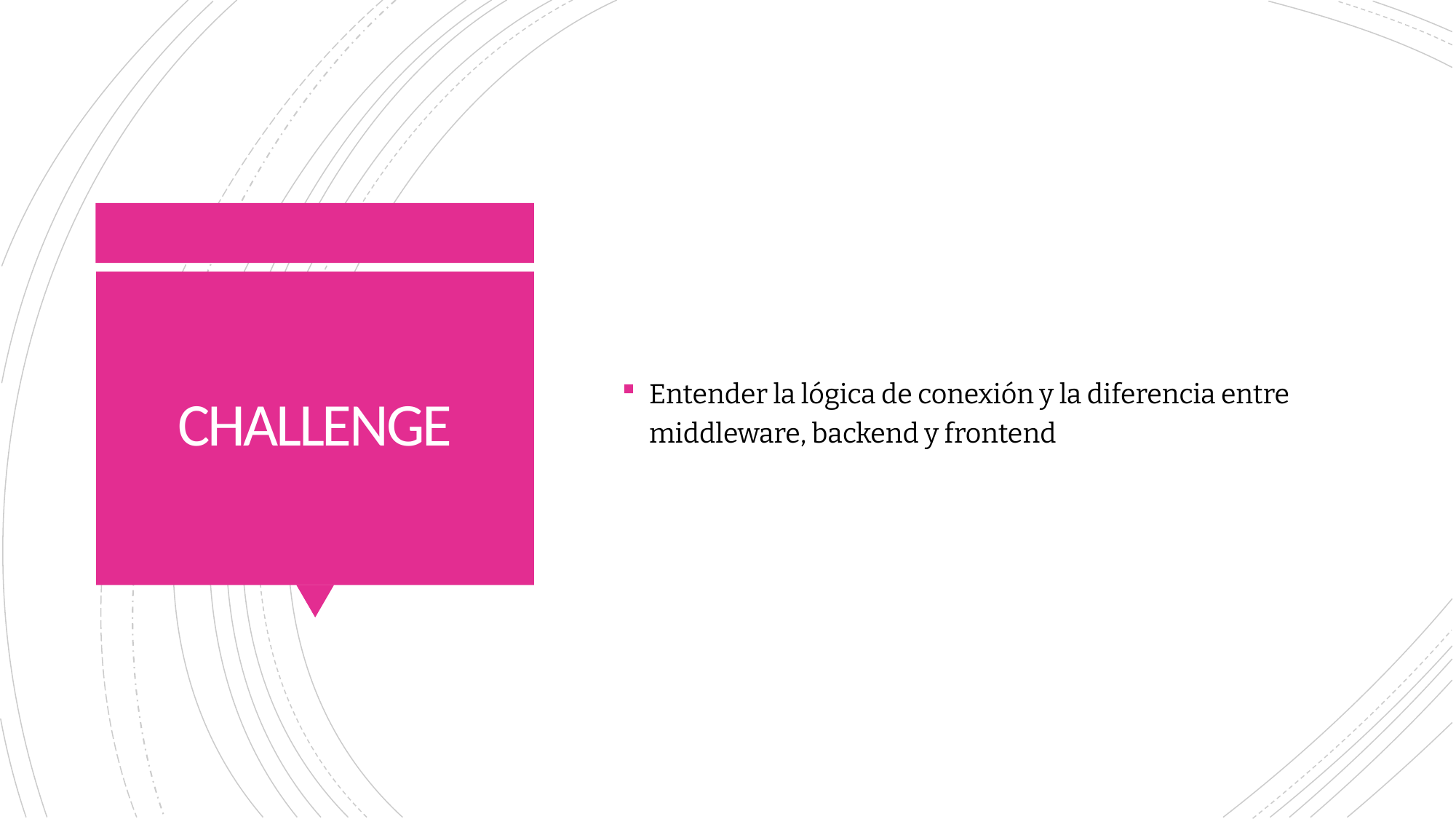

Entender la lógica de conexión y la diferencia entre middleware, backend y frontend
# CHALLENGE